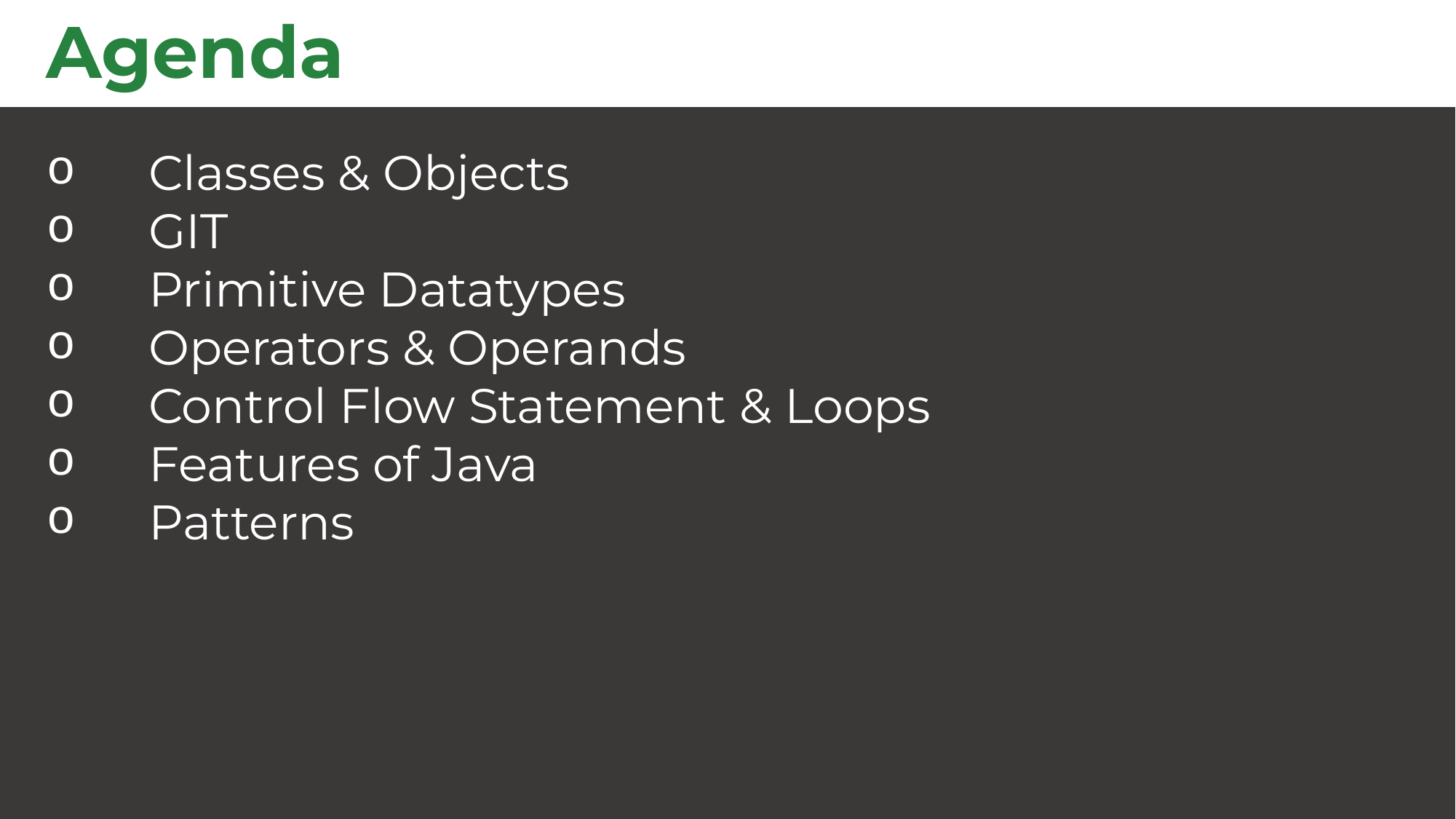

Agenda
Classes & Objects
GIT
Primitive Datatypes
Operators & Operands
Control Flow Statement & Loops
Features of Java
Patterns